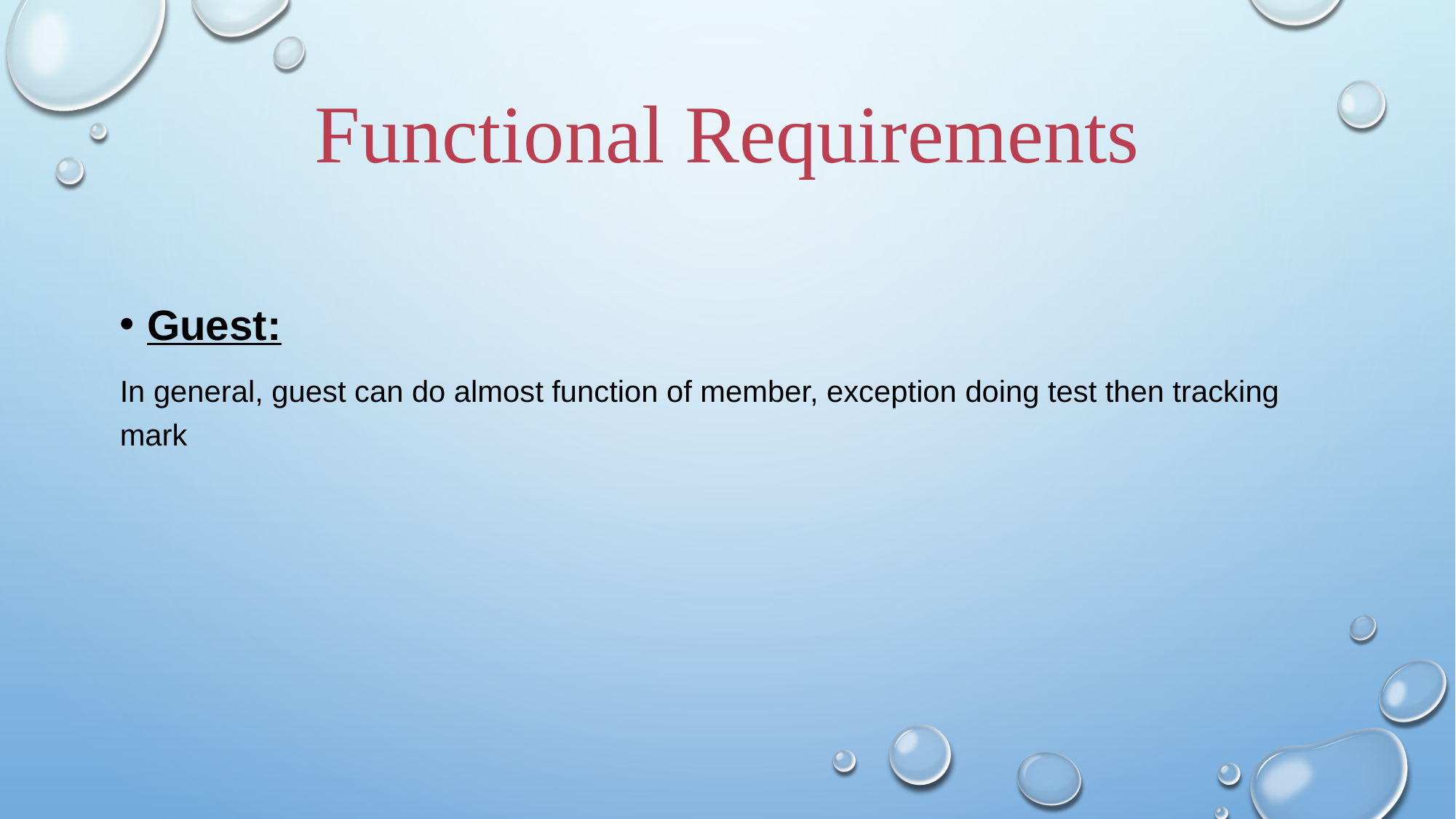

# Functional Requirements
Guest:
In general, guest can do almost function of member, exception doing test then tracking mark